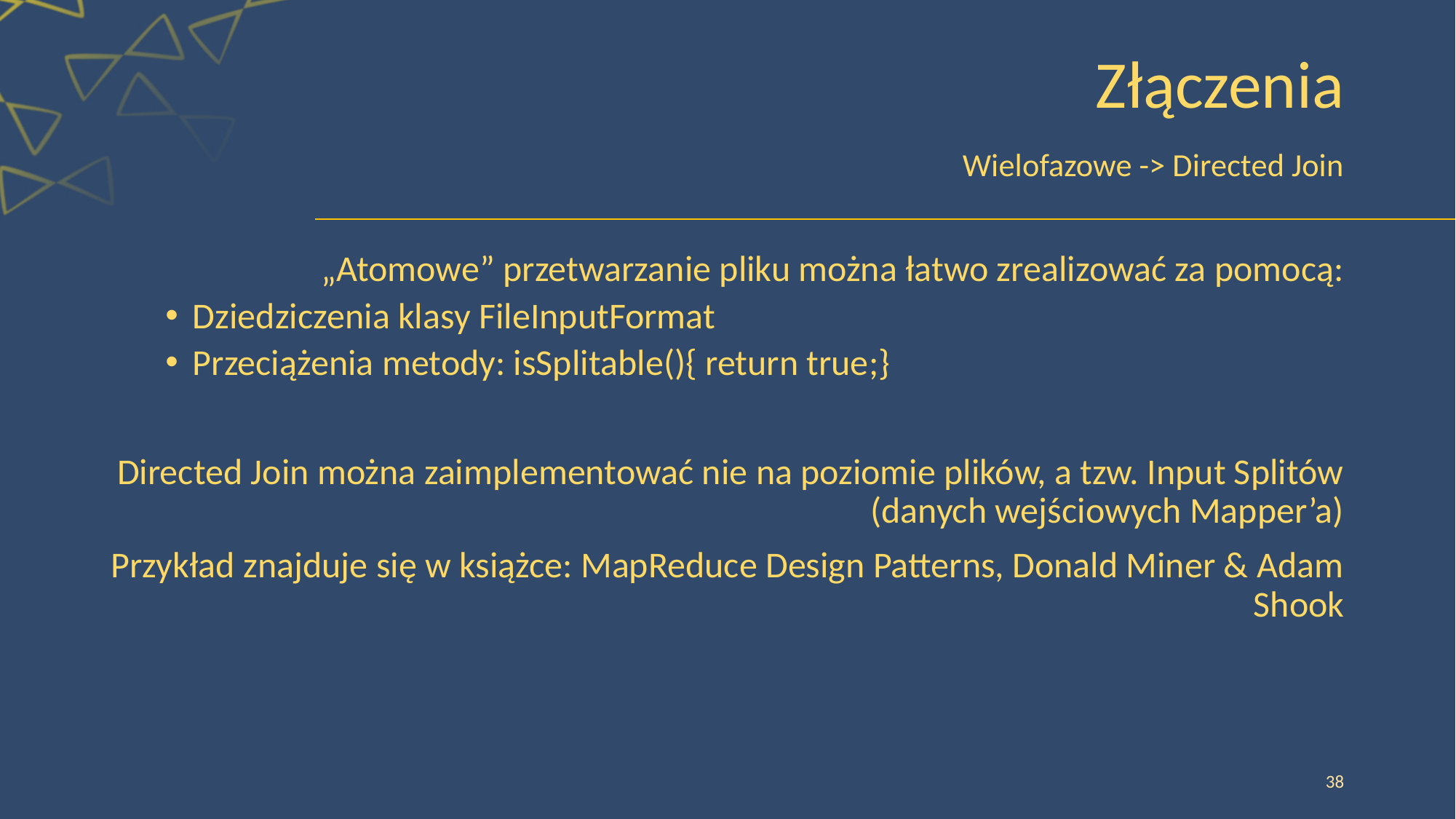

# Złączenia
Wielofazowe -> Directed Join
„Atomowe” przetwarzanie pliku można łatwo zrealizować za pomocą:
Dziedziczenia klasy FileInputFormat
Przeciążenia metody: isSplitable(){ return true;}

Directed Join można zaimplementować nie na poziomie plików, a tzw. Input Splitów (danych wejściowych Mapper’a)
Przykład znajduje się w książce: MapReduce Design Patterns, Donald Miner & Adam Shook

38